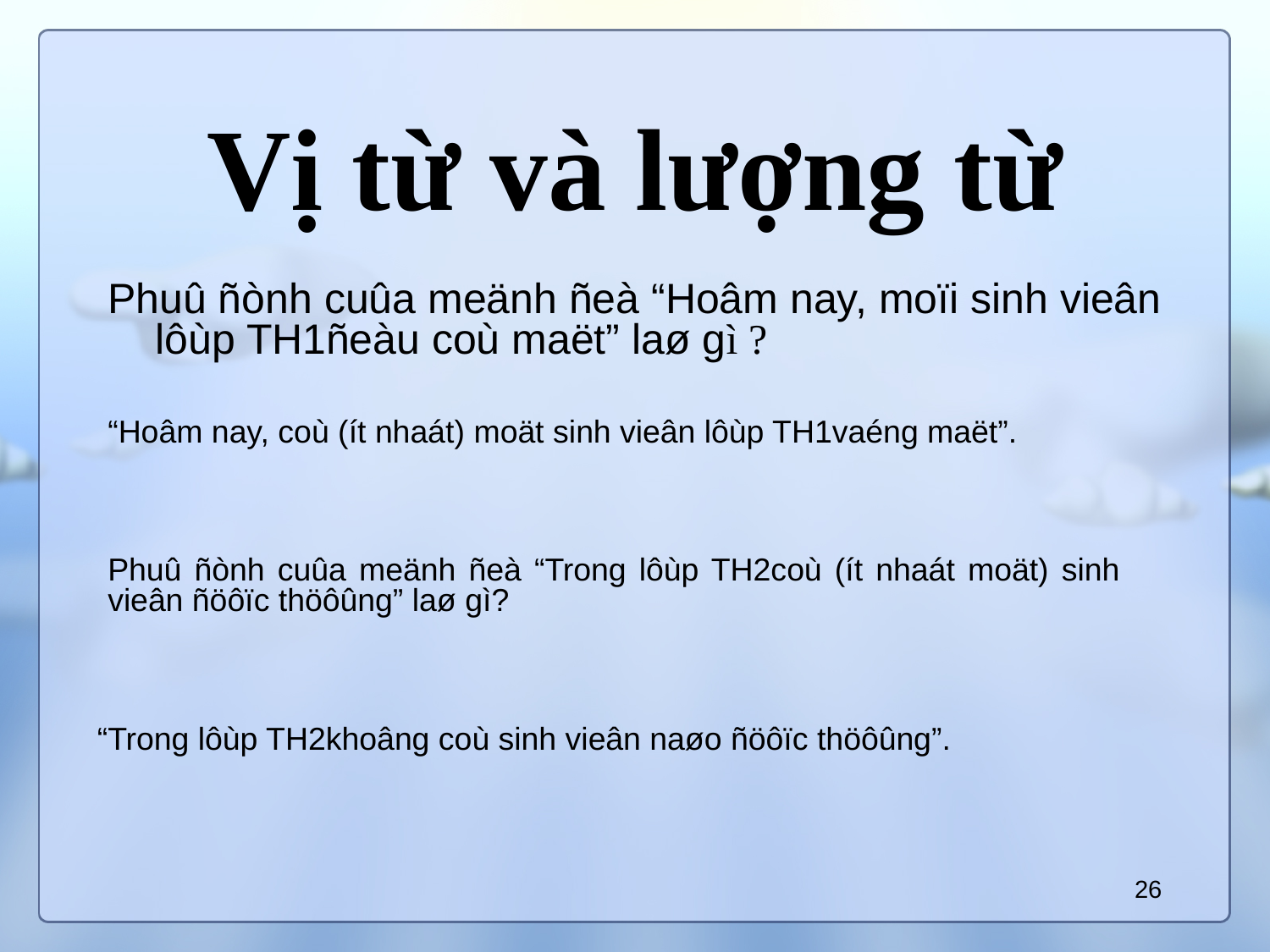

# Vị từ và lượng từ
Phuû ñònh cuûa meänh ñeà “Hoâm nay, moïi sinh vieân lôùp TH1ñeàu coù maët” laø gì ?
“Hoâm nay, coù (ít nhaát) moät sinh vieân lôùp TH1vaéng maët”.

Phuû ñònh cuûa meänh ñeà “Trong lôùp TH2coù (ít nhaát moät) sinh vieân ñöôïc thöôûng” laø gì?
“Trong lôùp TH2khoâng coù sinh vieân naøo ñöôïc thöôûng”.

26